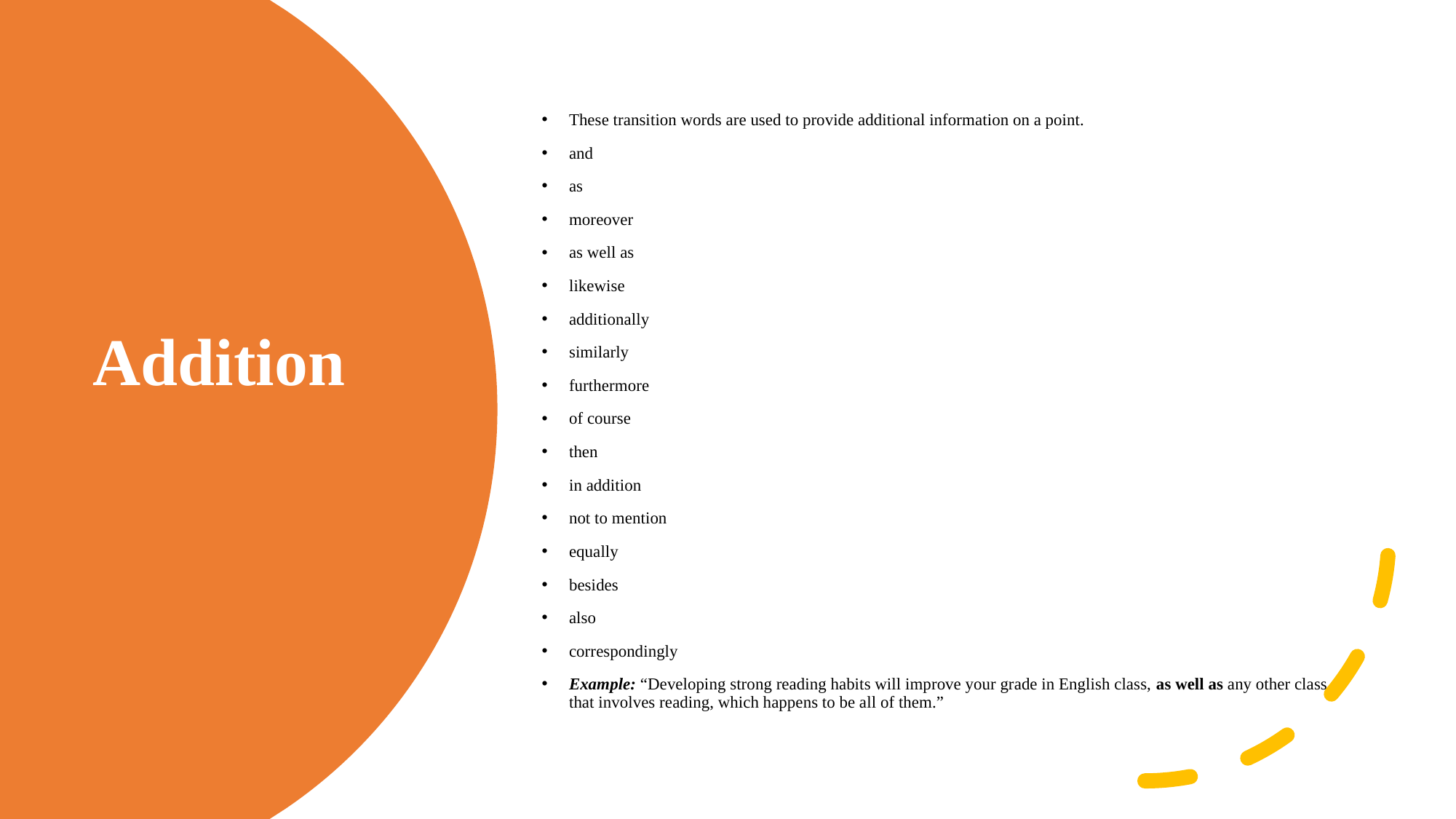

These transition words are used to provide additional information on a point.
and
as
moreover
as well as
likewise
additionally
similarly
furthermore
of course
then
in addition
not to mention
equally
besides
also
correspondingly
Example: “Developing strong reading habits will improve your grade in English class, as well as any other class that involves reading, which happens to be all of them.”

# Addition